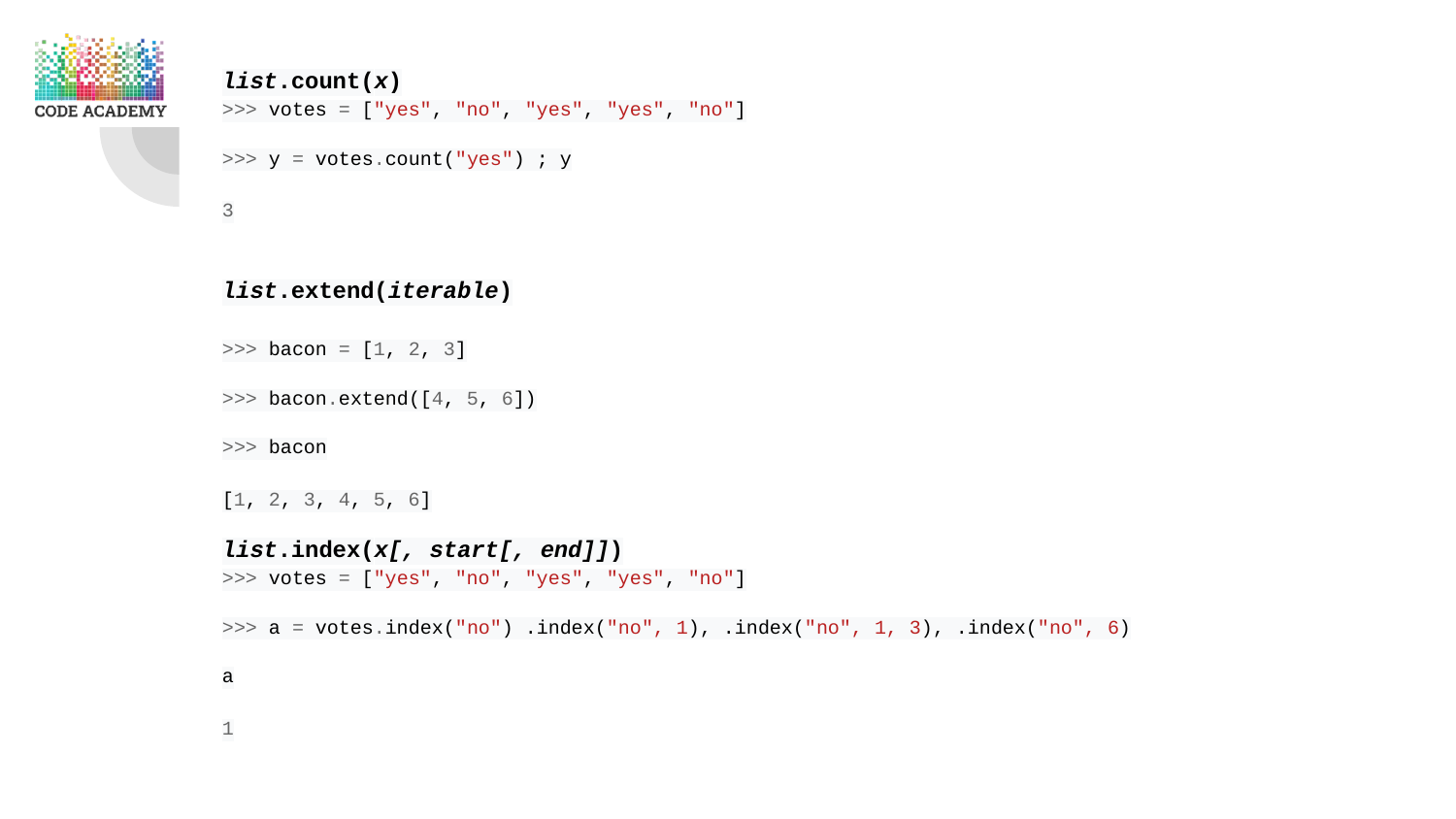

list.count(x)
>>> votes = ["yes", "no", "yes", "yes", "no"]
>>> y = votes.count("yes") ; y
3

list.extend(iterable)

>>> bacon = [1, 2, 3]
>>> bacon.extend([4, 5, 6])
>>> bacon
[1, 2, 3, 4, 5, 6]
list.index(x[, start[, end]])
>>> votes = ["yes", "no", "yes", "yes", "no"]
>>> a = votes.index("no") .index("no", 1), .index("no", 1, 3), .index("no", 6)
a
1